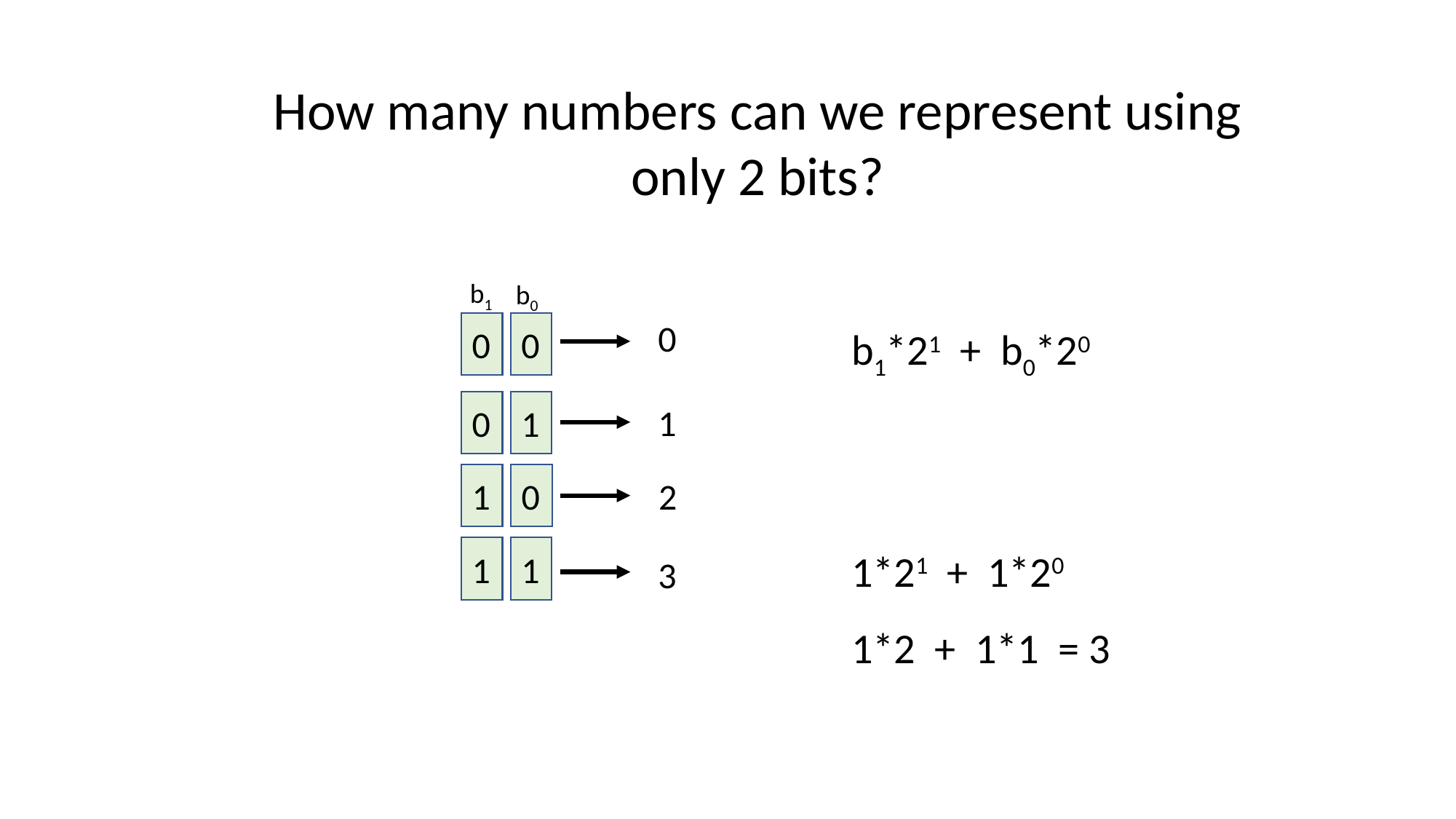

How many numbers can we represent using only 2 bits?
b1
b0
0
0
0
b1*21  +  b0*20
0
1
1
1
0
2
1
1
1*21  +  1*20
3
1*2  +  1*1  = 3